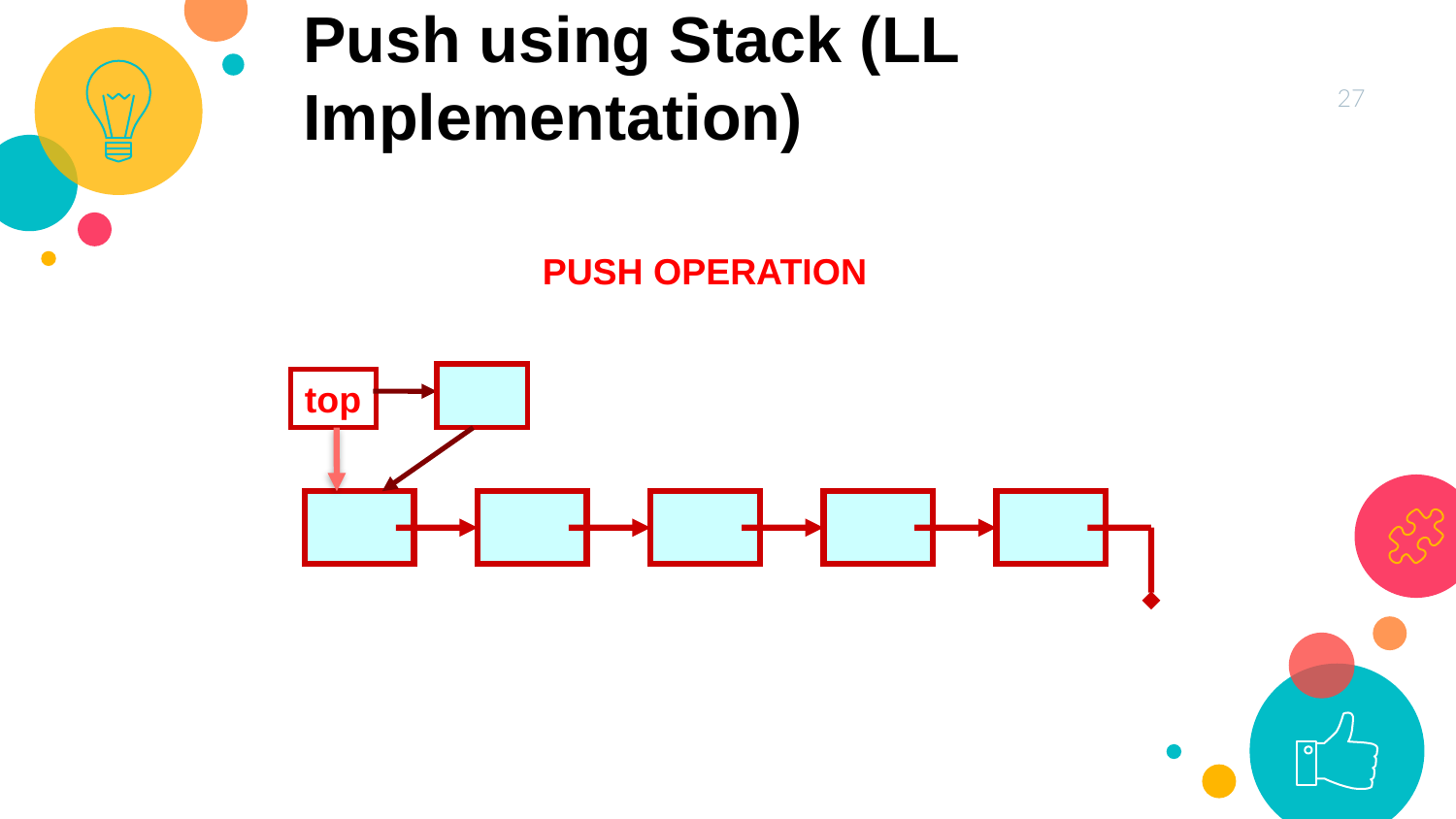

Push using Stack (LL Implementation)
27
PUSH OPERATION

top